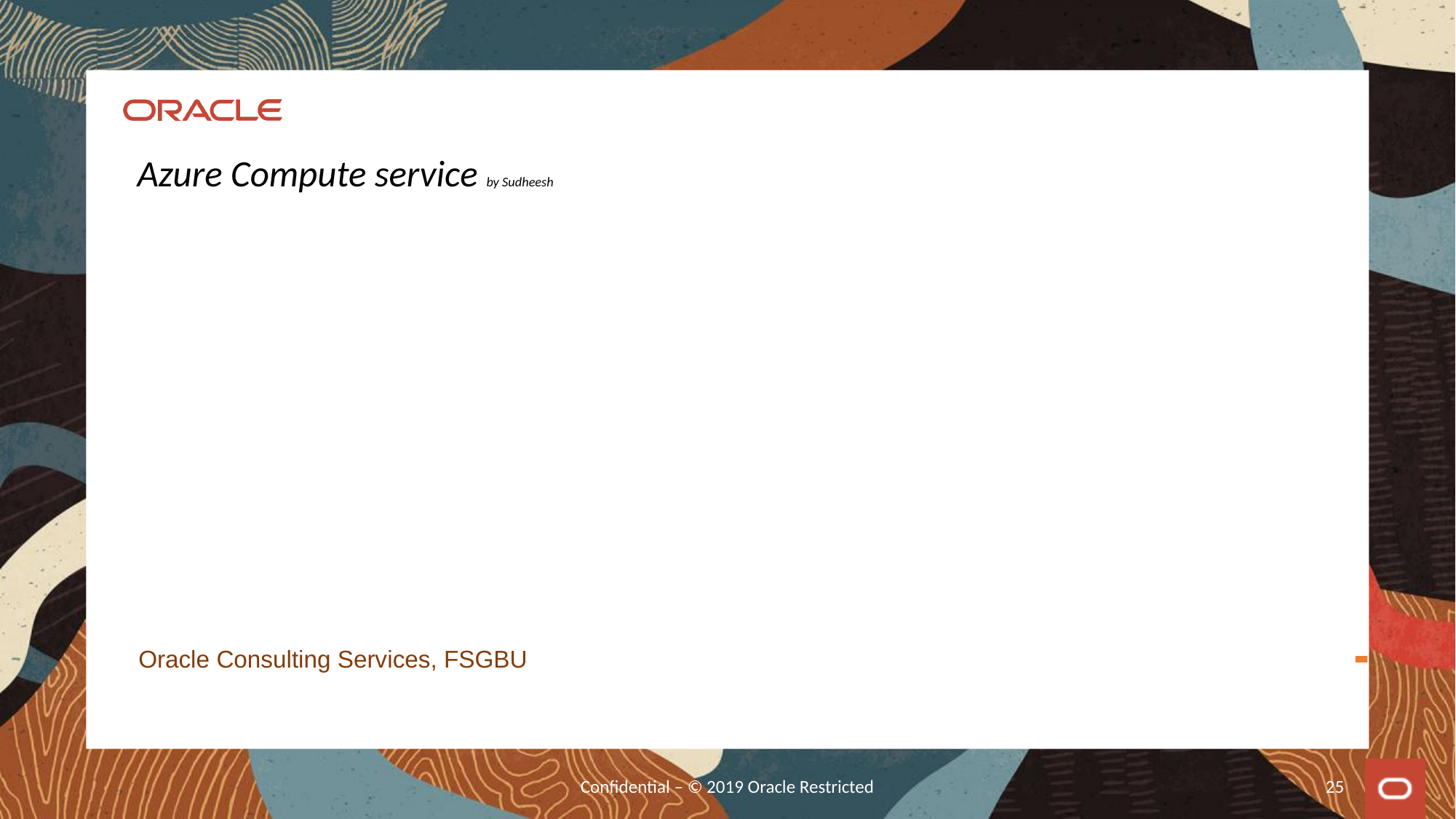

# Azure Compute service by Sudheesh

Oracle Consulting Services, FSGBU
Confidential – © 2019 Oracle Restricted
25